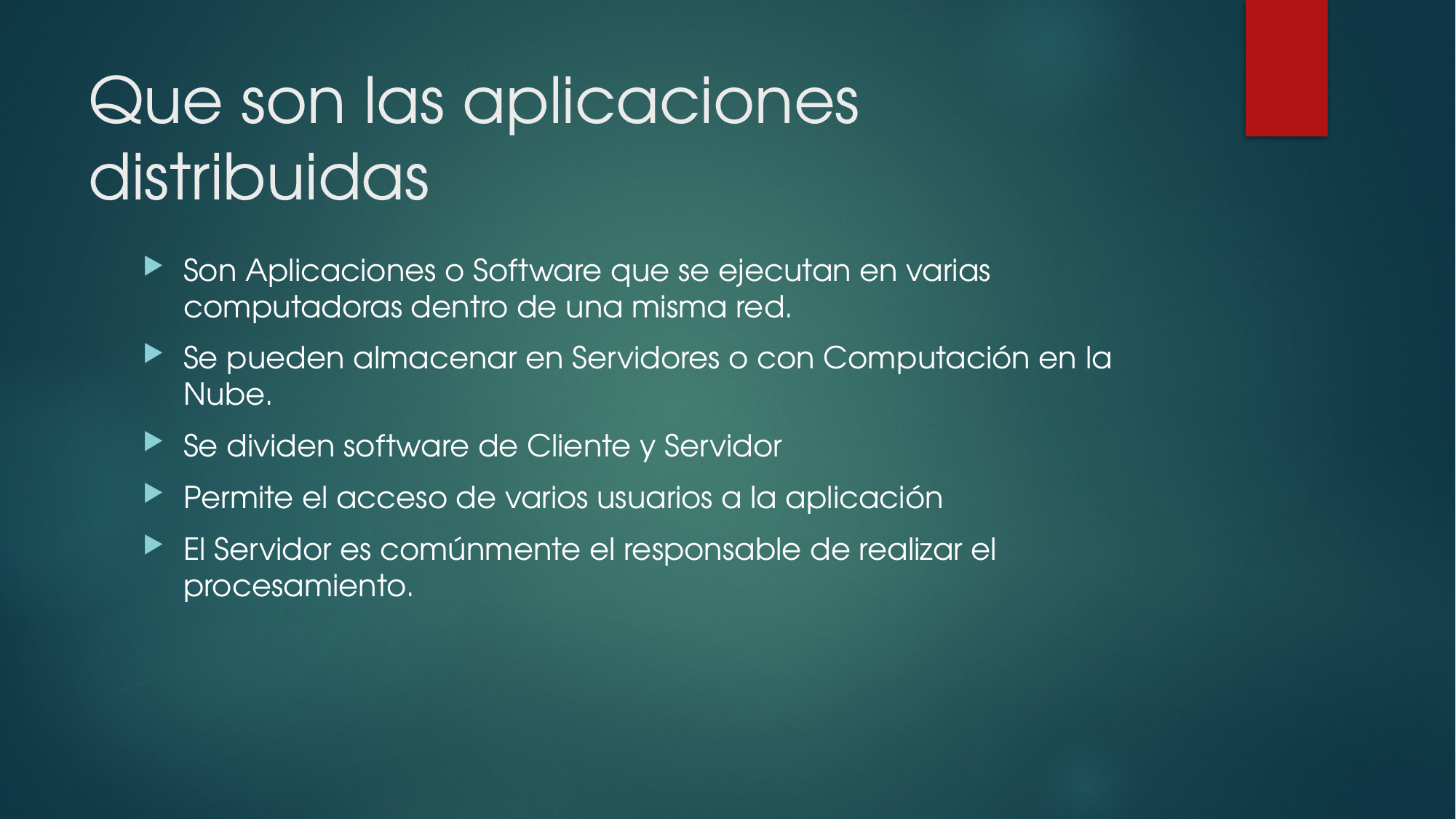

# Que son las aplicaciones distribuidas
Son Aplicaciones o Software que se ejecutan en varias computadoras dentro de una misma red.
Se pueden almacenar en Servidores o con Computación en la Nube.
Se dividen software de Cliente y Servidor
Permite el acceso de varios usuarios a la aplicación
El Servidor es comúnmente el responsable de realizar el procesamiento.